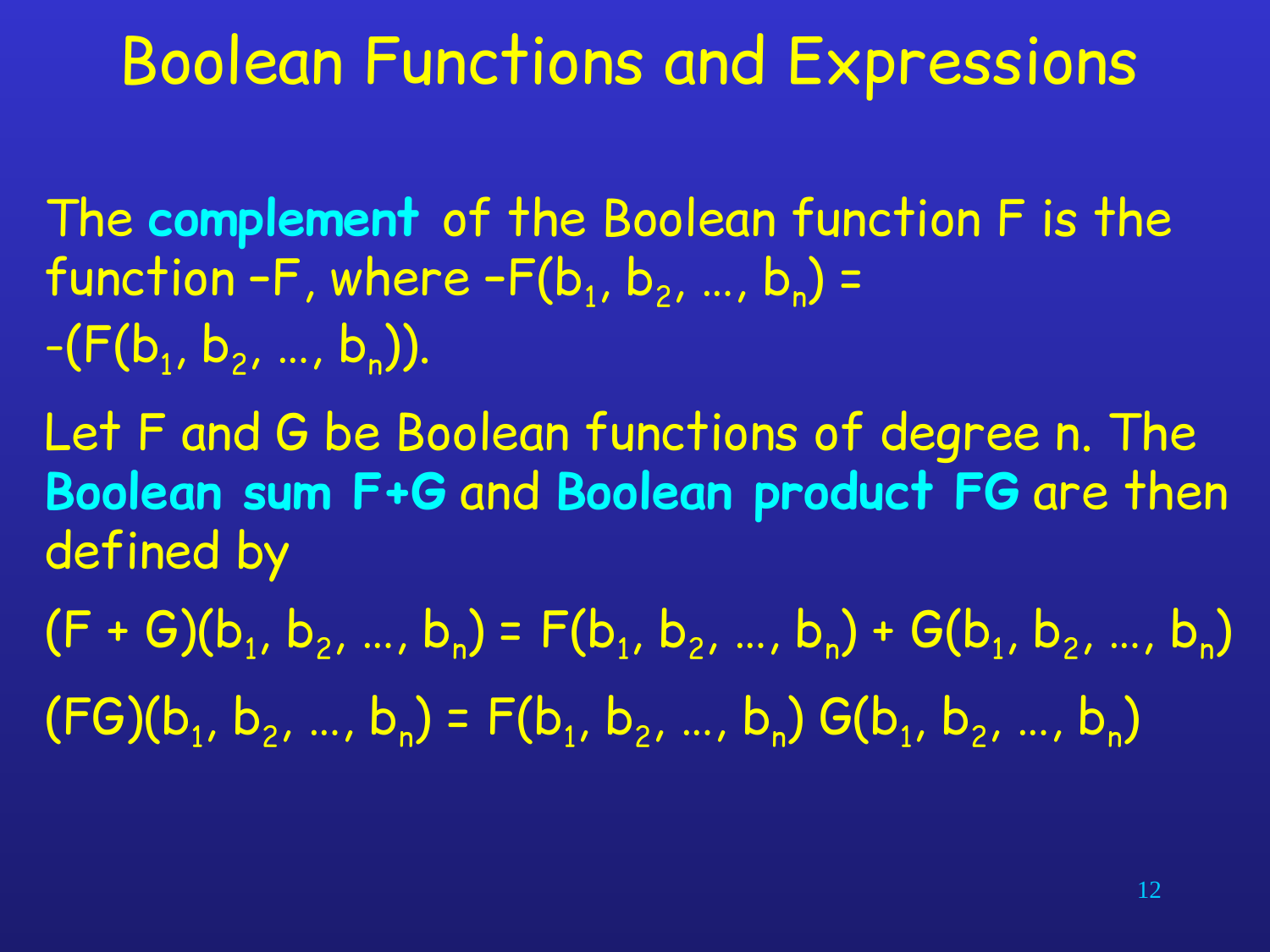

# Boolean Functions and Expressions
The complement of the Boolean function F is the function –F, where –F(b1, b2, …, bn) =
-(F(b1, b2, …, bn)).
Let F and G be Boolean functions of degree n. The Boolean sum F+G and Boolean product FG are then defined by
(F + G)(b1, b2, …, bn) = F(b1, b2, …, bn) + G(b1, b2, …, bn)
(FG)(b1, b2, …, bn) = F(b1, b2, …, bn) G(b1, b2, …, bn)

12